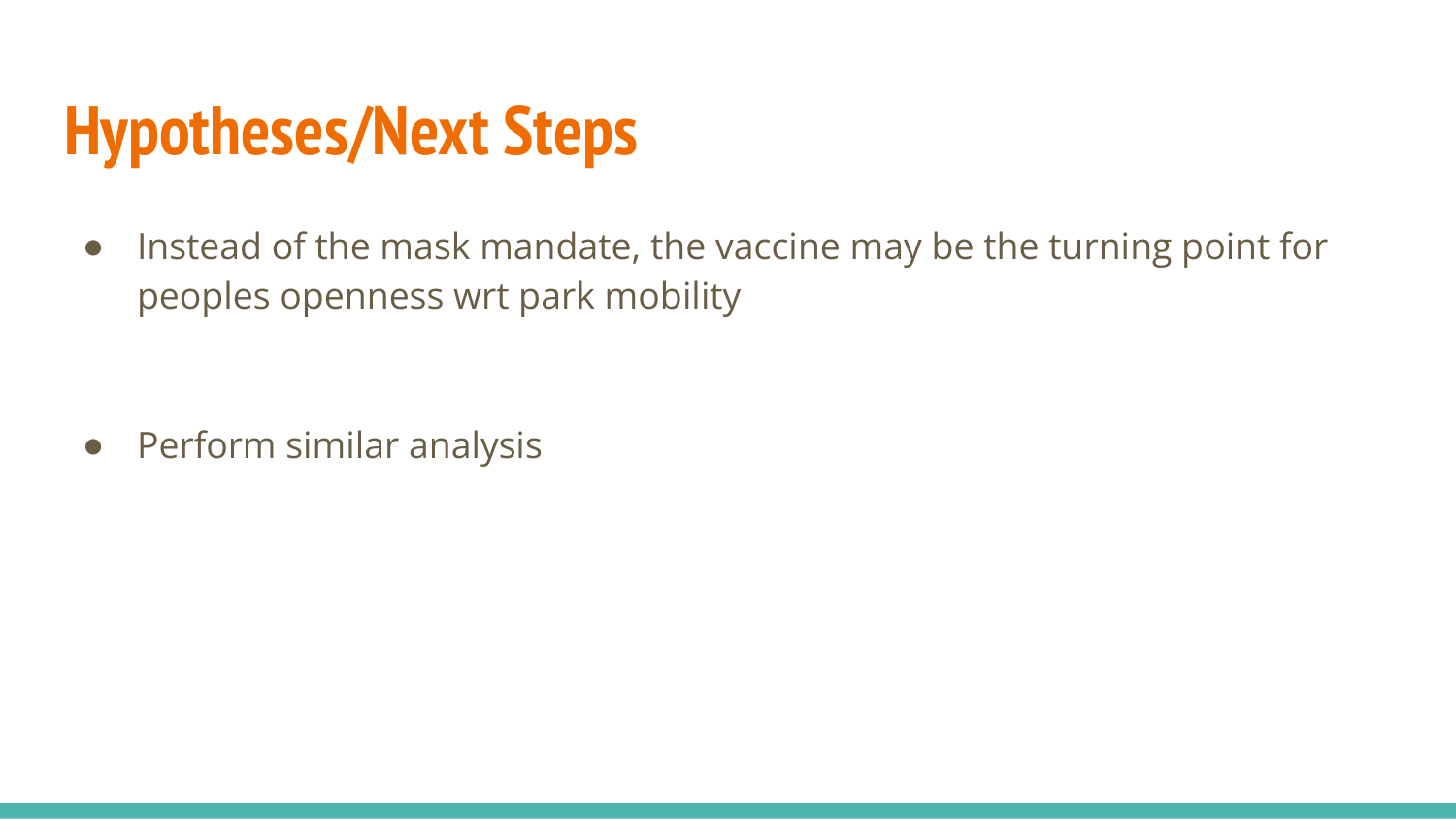

# Hypotheses/Next Steps
Instead of the mask mandate, the vaccine may be the turning point for peoples openness wrt park mobility

Perform similar analysis